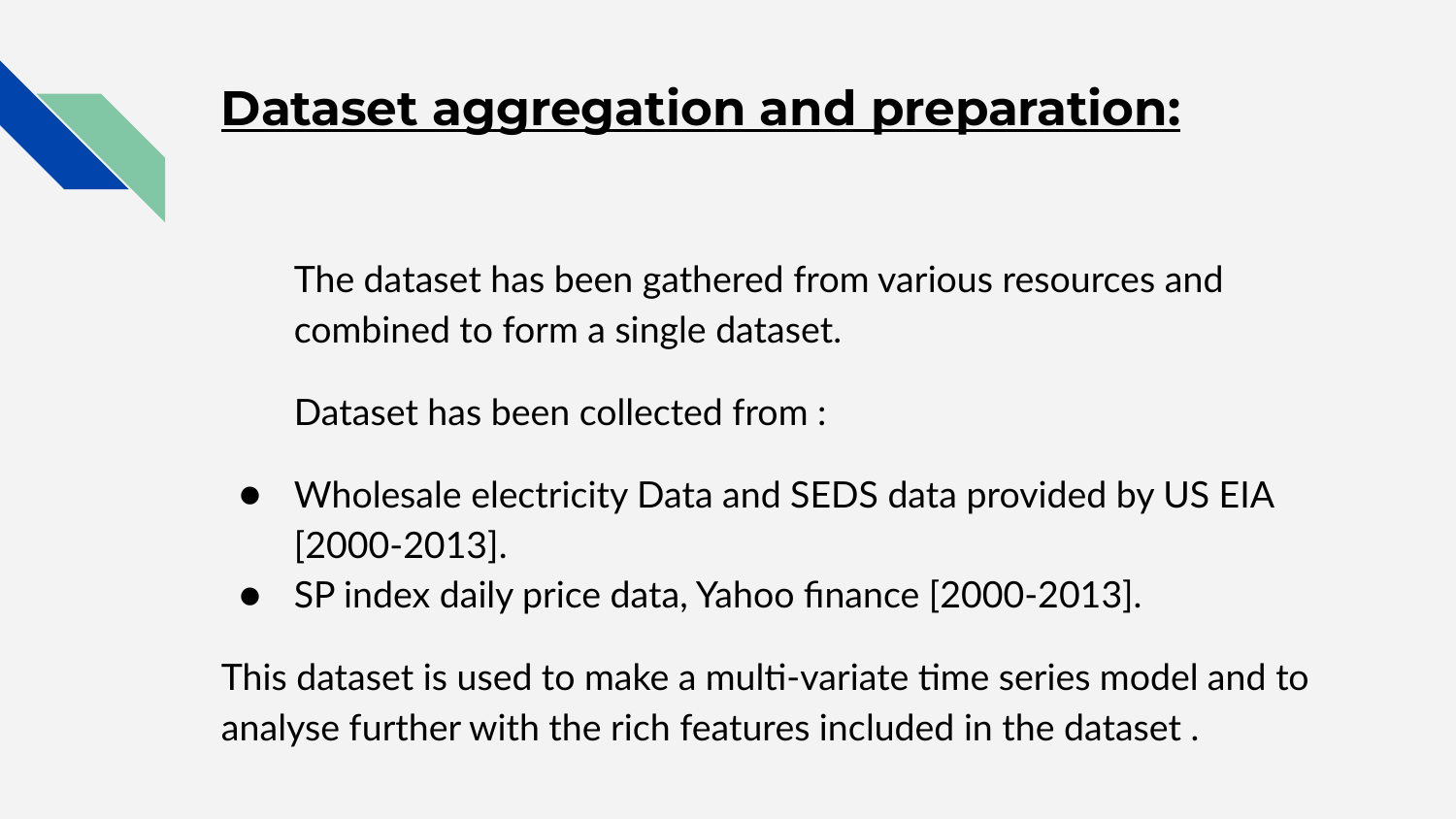

# Dataset aggregation and preparation:
The dataset has been gathered from various resources and combined to form a single dataset.
Dataset has been collected from :
Wholesale electricity Data and SEDS data provided by US EIA [2000-2013].
SP index daily price data, Yahoo finance [2000-2013].
This dataset is used to make a multi-variate time series model and to analyse further with the rich features included in the dataset .